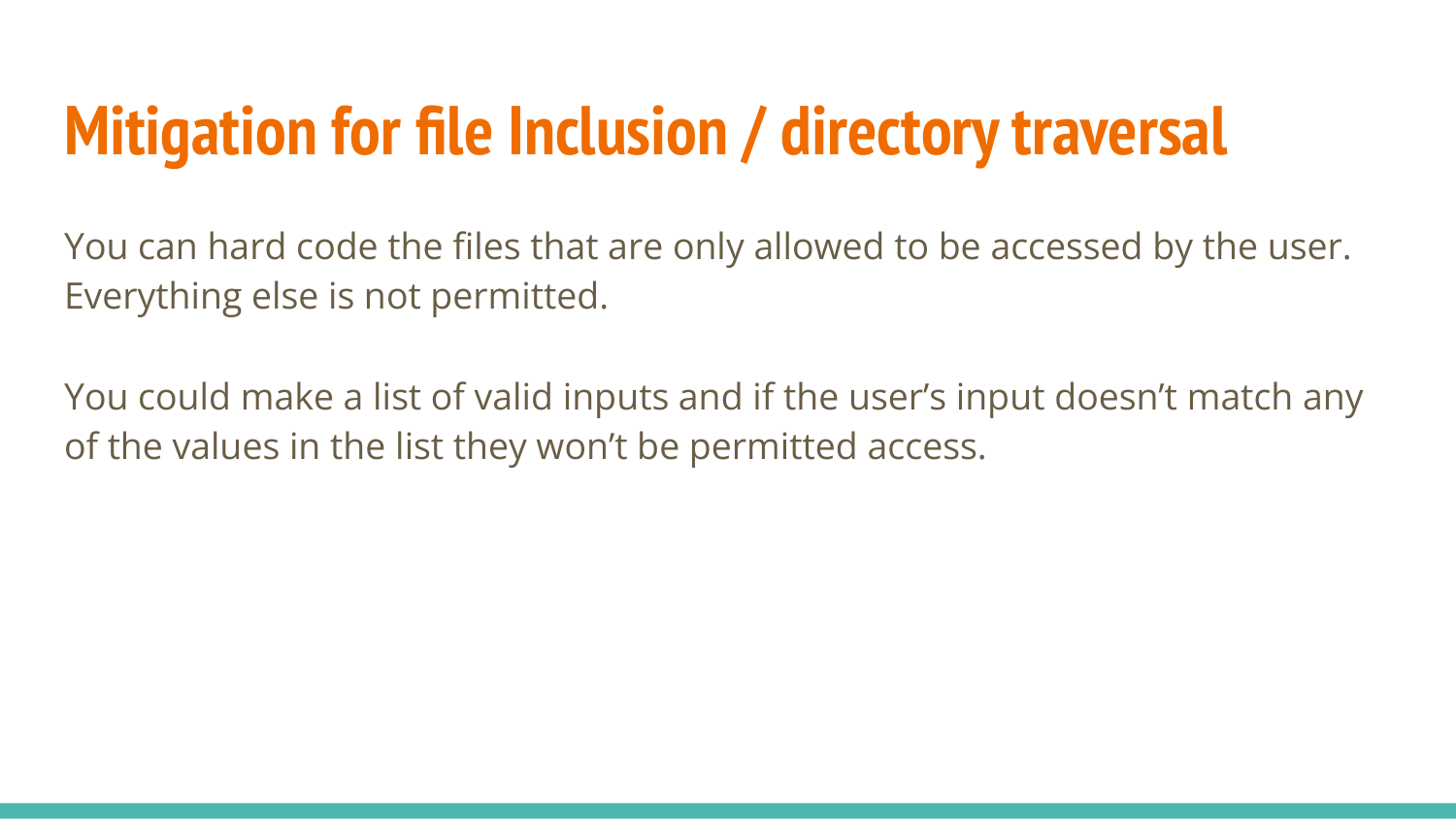

# Mitigation for file Inclusion / directory traversal
You can hard code the files that are only allowed to be accessed by the user. Everything else is not permitted.

You could make a list of valid inputs and if the user’s input doesn’t match any of the values in the list they won’t be permitted access.